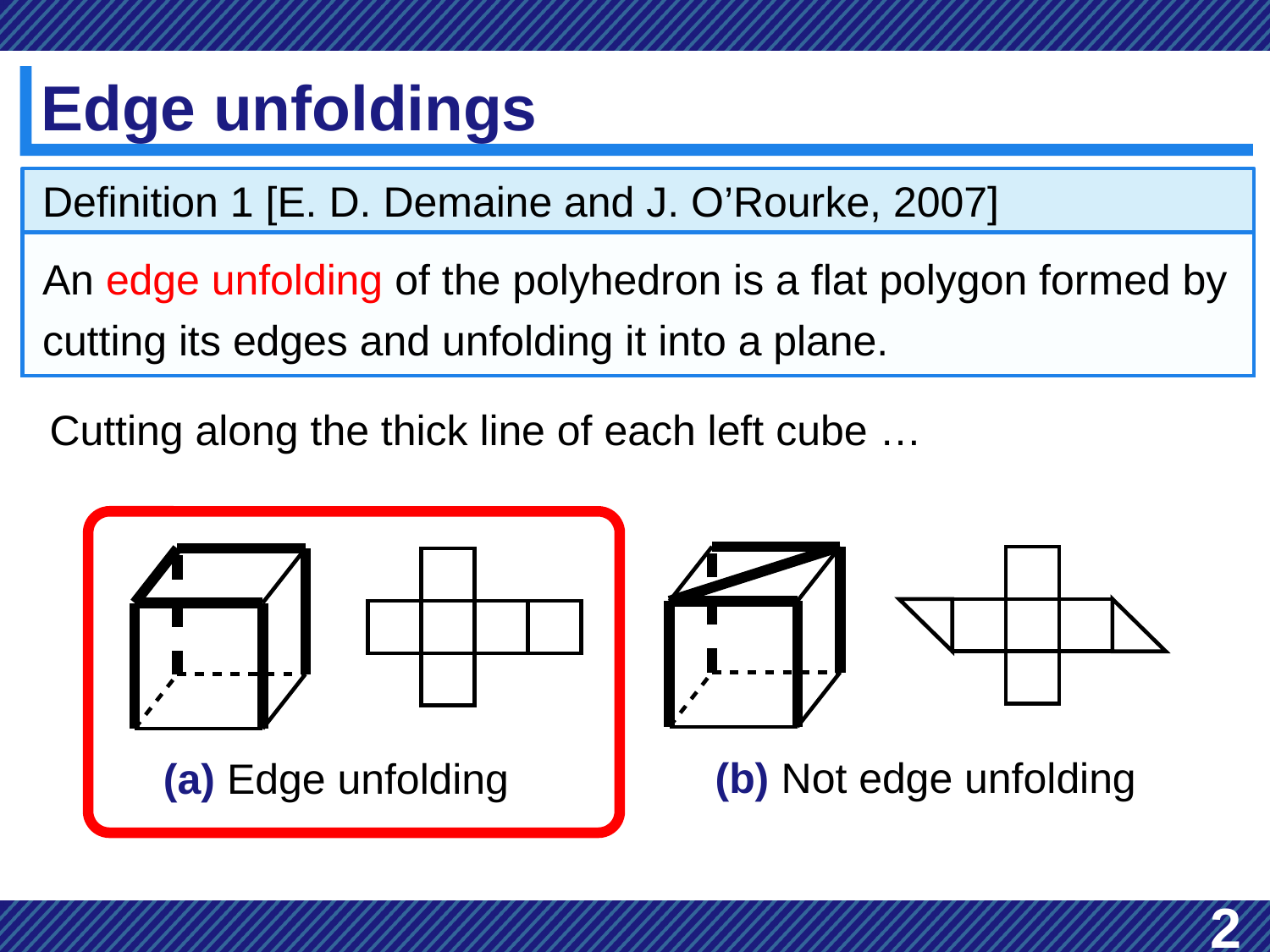

# Edge unfoldings
Definition 1 [E. D. Demaine and J. O’Rourke, 2007]
An edge unfolding of the polyhedron is a flat polygon formed by
cutting its edges and unfolding it into a plane.
Cutting along the thick line of each left cube …

(b) Not edge unfolding
(a) Edge unfolding
2